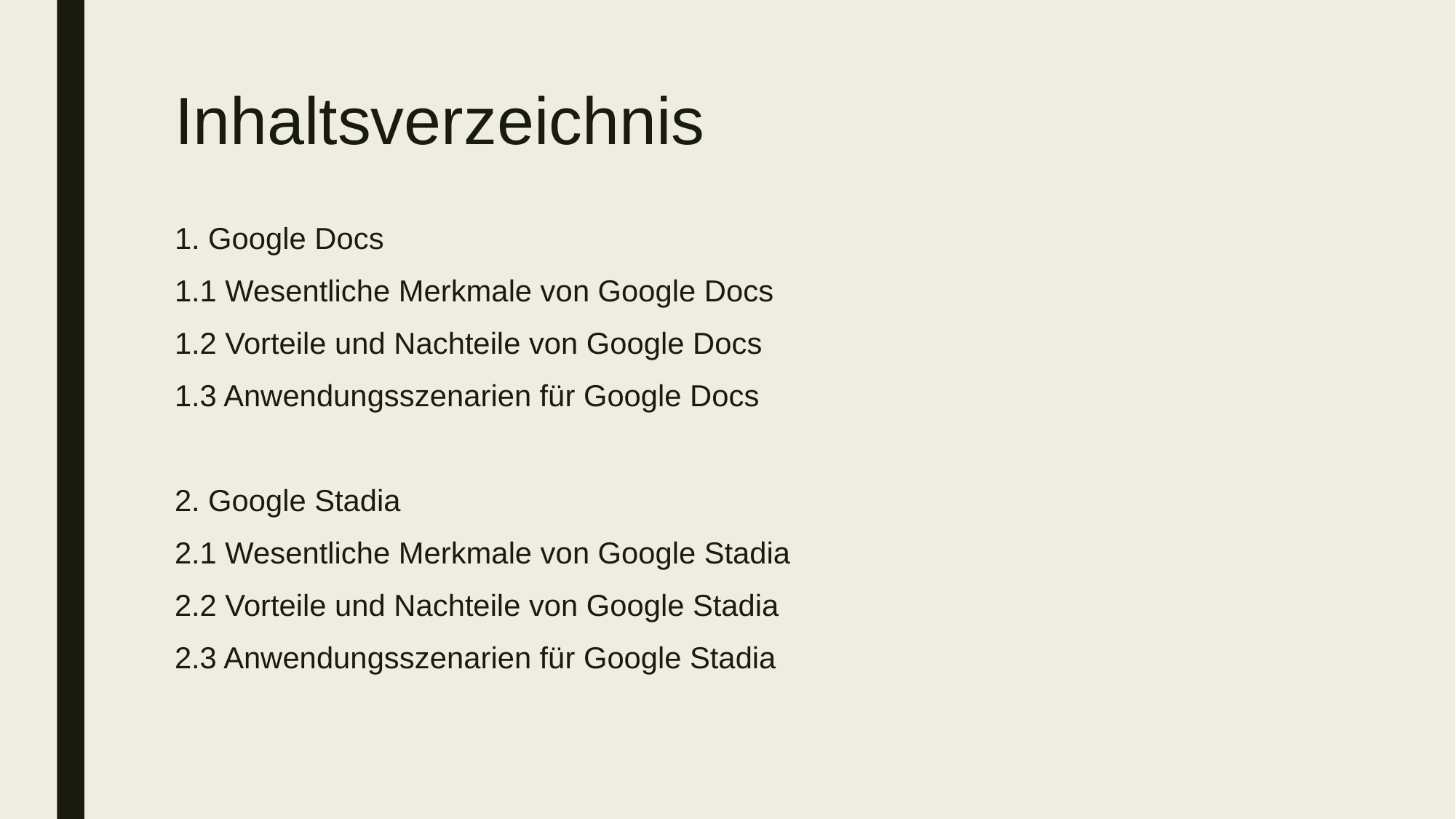

# Inhaltsverzeichnis
1. Google Docs
1.1 Wesentliche Merkmale von Google Docs
1.2 Vorteile und Nachteile von Google Docs
1.3 Anwendungsszenarien für Google Docs

2. Google Stadia
2.1 Wesentliche Merkmale von Google Stadia
2.2 Vorteile und Nachteile von Google Stadia
2.3 Anwendungsszenarien für Google Stadia